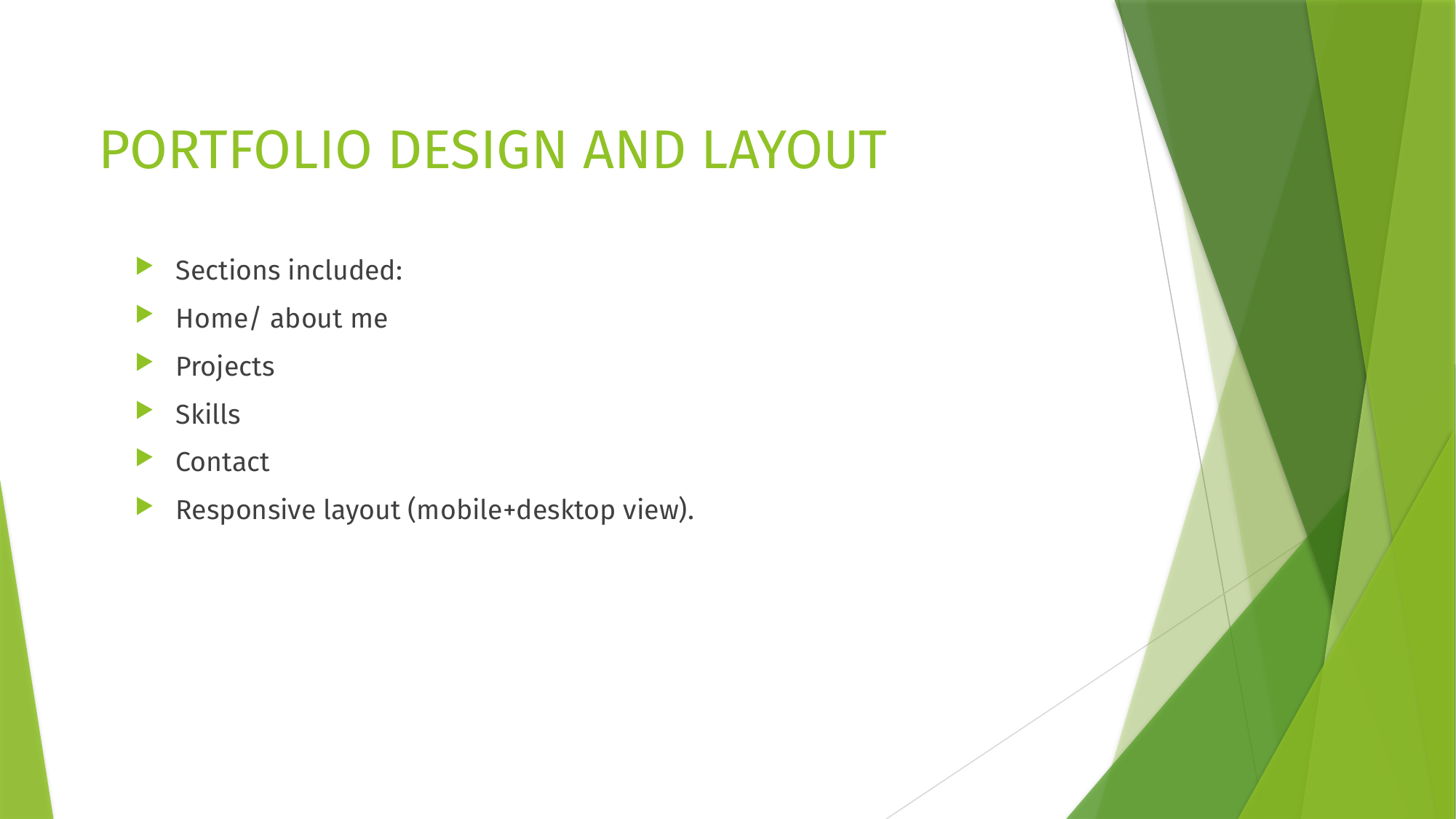

# PORTFOLIO DESIGN AND LAYOUT
Sections included:
Home/ about me
Projects
Skills
Contact
Responsive layout (mobile+desktop view).